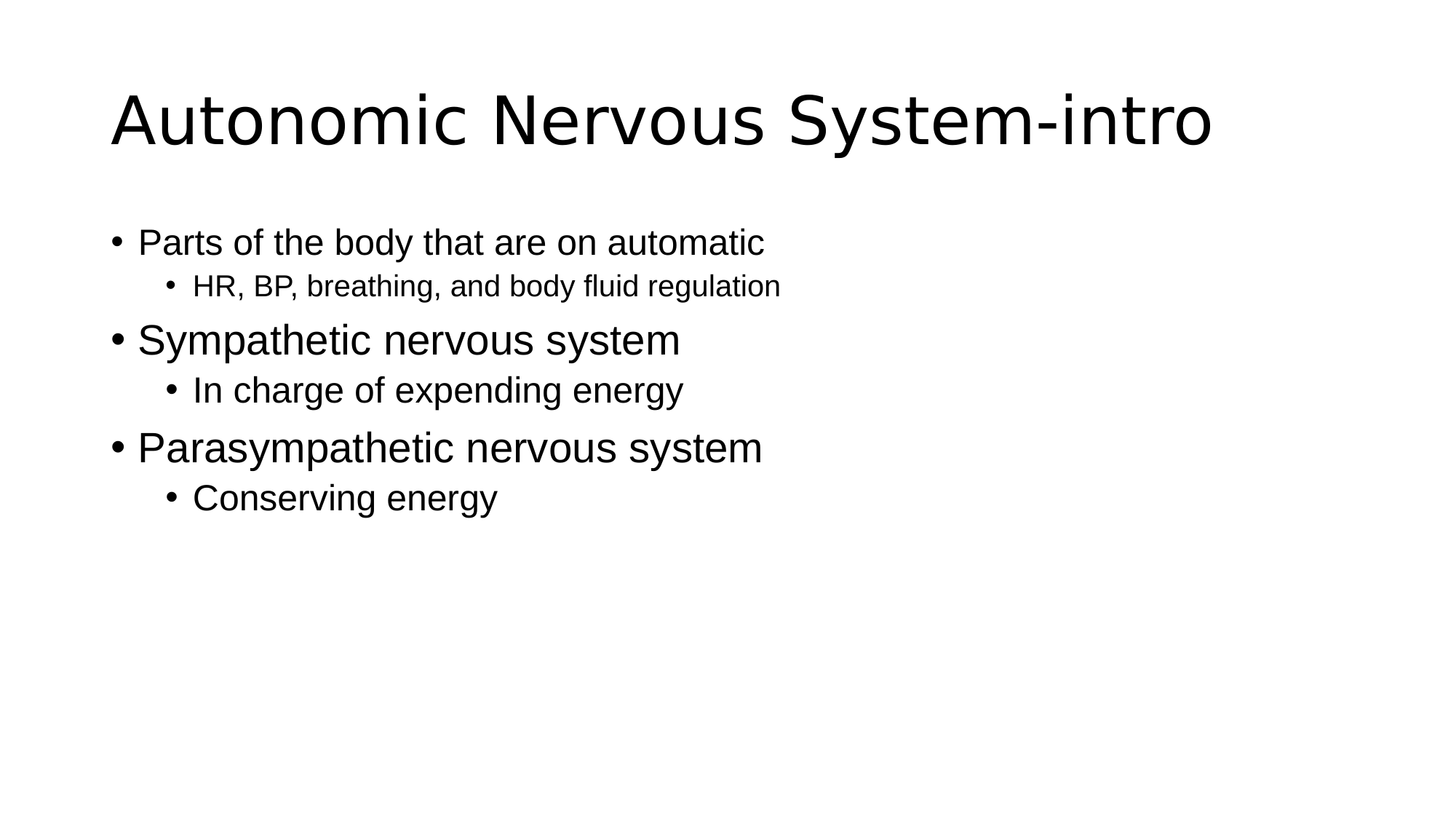

# Autonomic Nervous System-intro
Parts of the body that are on automatic
HR, BP, breathing, and body fluid regulation
Sympathetic nervous system
In charge of expending energy
Parasympathetic nervous system
Conserving energy